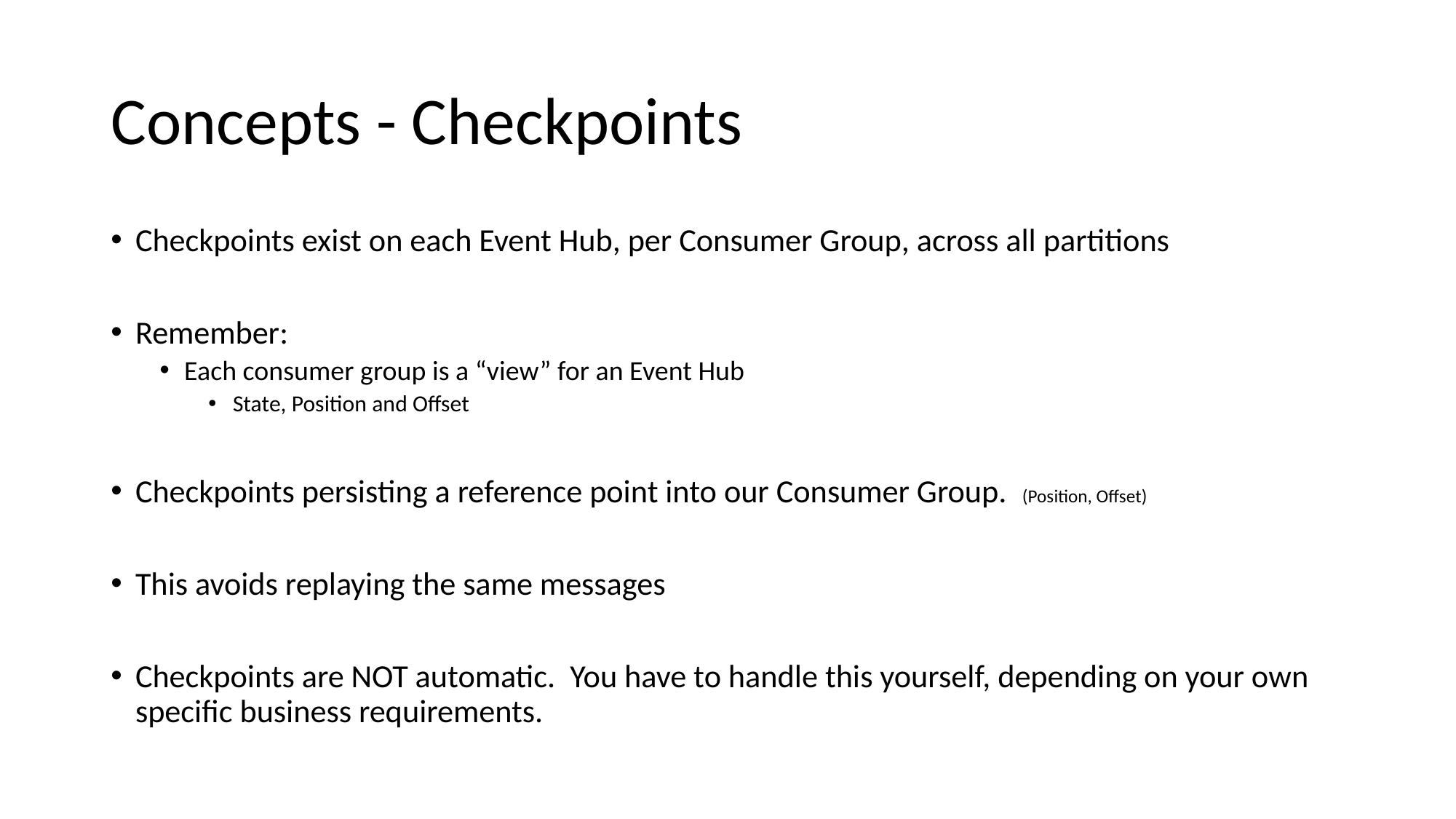

# Concepts - Checkpoints
Checkpoints exist on each Event Hub, per Consumer Group, across all partitions

Remember:
Each consumer group is a “view” for an Event Hub
State, Position and Offset

Checkpoints persisting a reference point into our Consumer Group.  (Position, Offset)

This avoids replaying the same messages

Checkpoints are NOT automatic.  You have to handle this yourself, depending on your own specific business requirements.